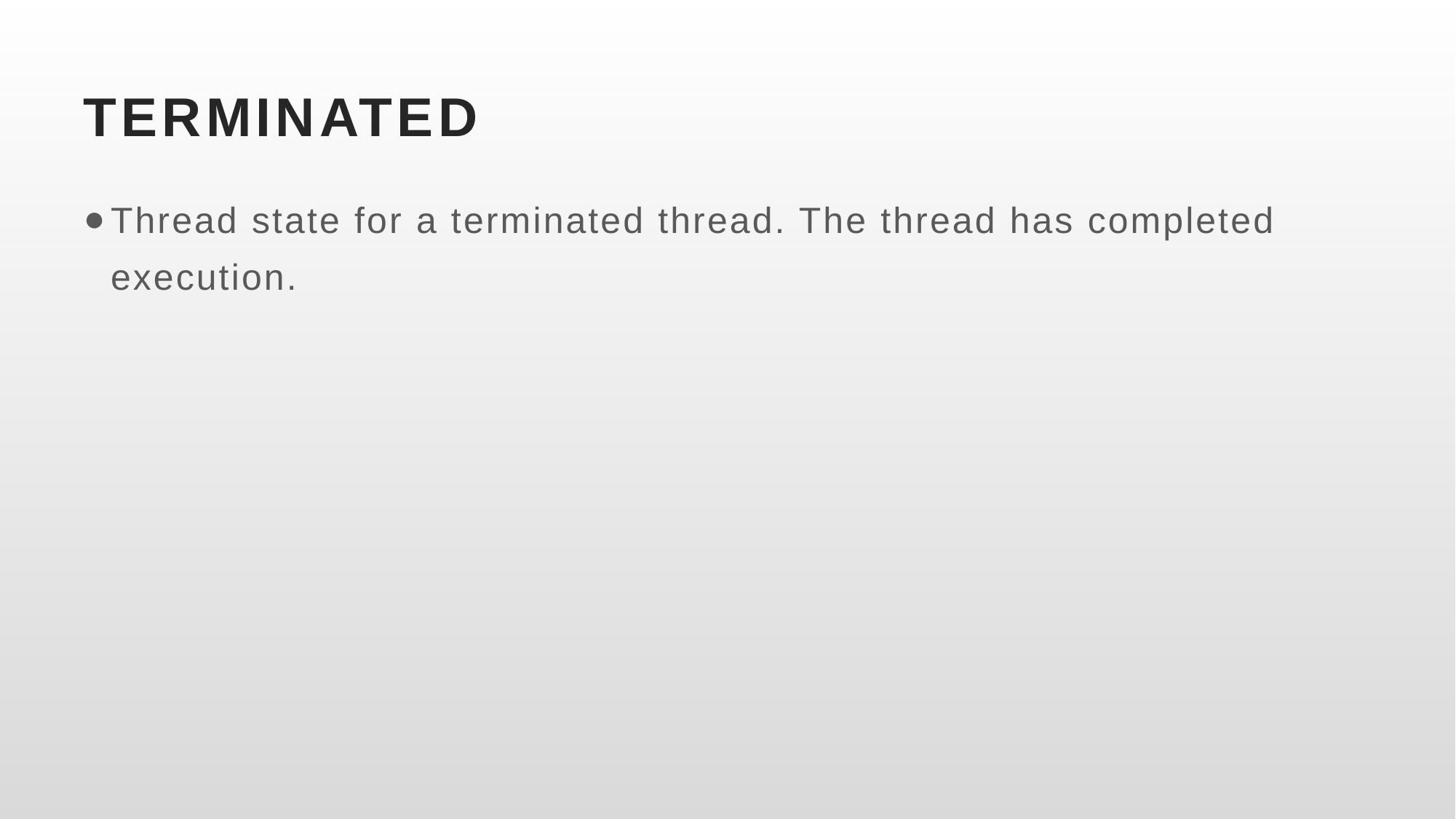

# TERMINATED
Thread state for a terminated thread. The thread has completed execution.